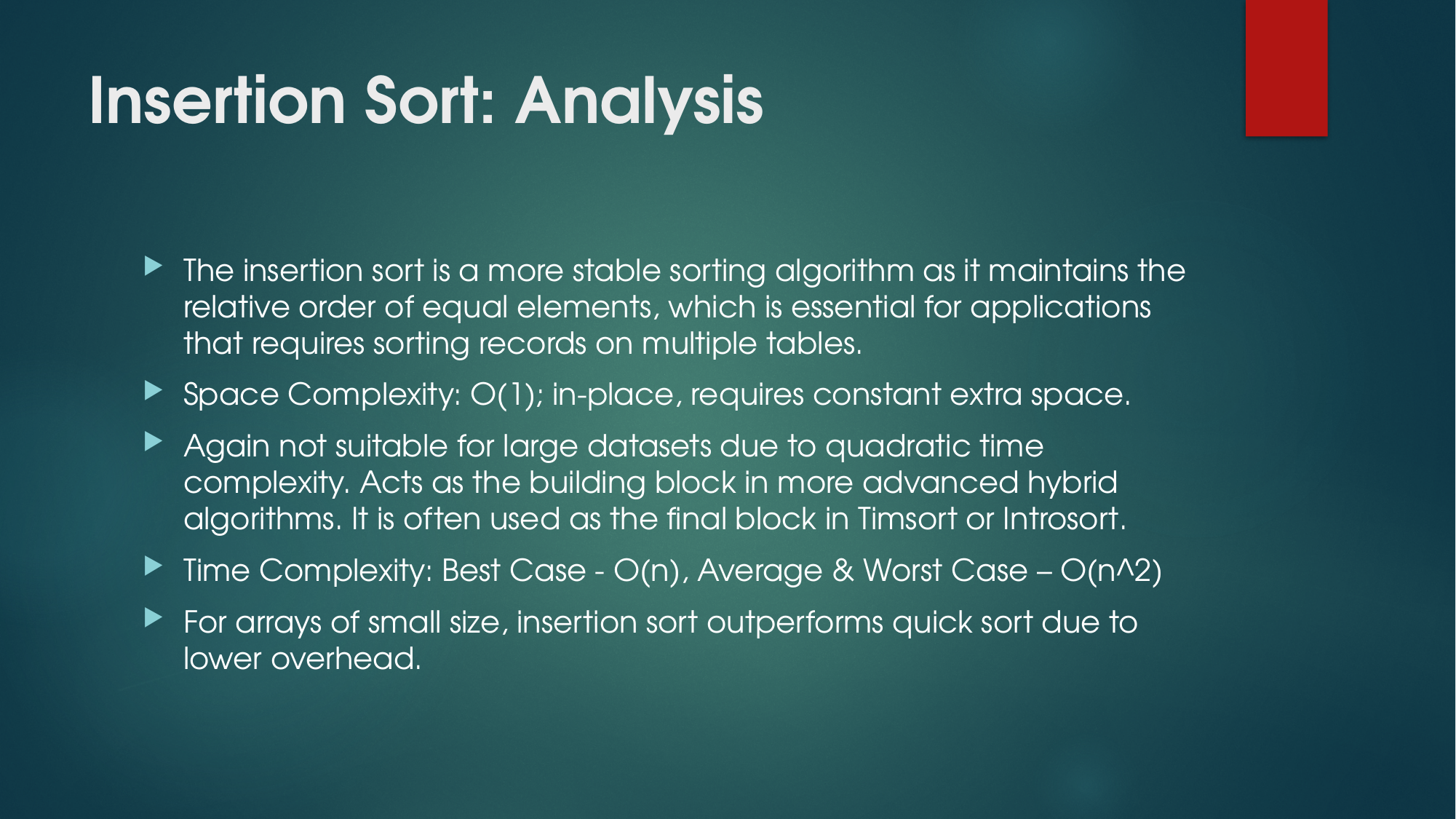

# Insertion Sort: Analysis
The insertion sort is a more stable sorting algorithm as it maintains the relative order of equal elements, which is essential for applications that requires sorting records on multiple tables.
Space Complexity: O(1); in-place, requires constant extra space.
Again not suitable for large datasets due to quadratic time complexity. Acts as the building block in more advanced hybrid algorithms. It is often used as the final block in Timsort or Introsort.
Time Complexity: Best Case - O(n), Average & Worst Case – O(n^2)
For arrays of small size, insertion sort outperforms quick sort due to lower overhead.